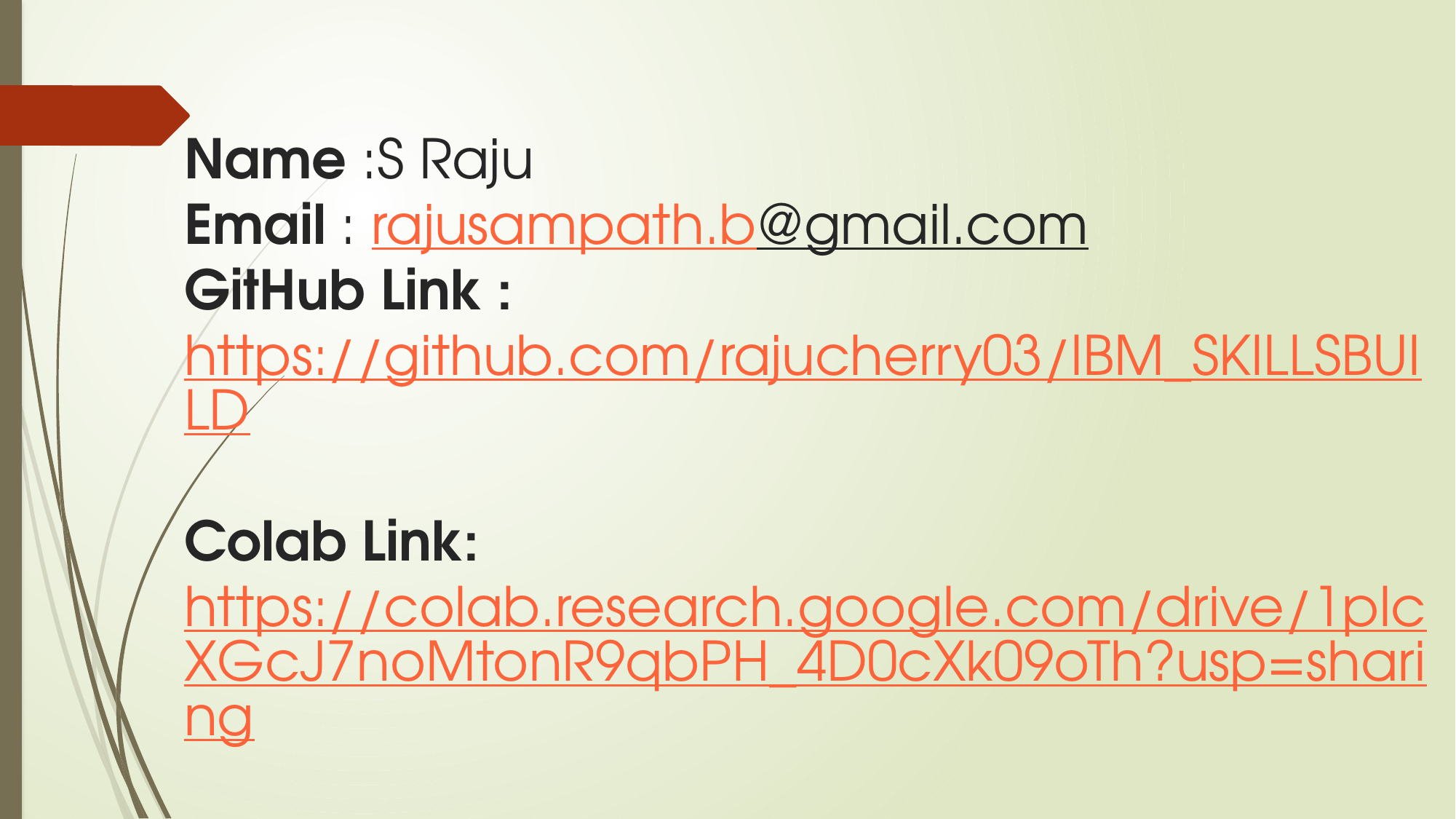

Name :S Raju
Email : rajusampath.b@gmail.com
GitHub Link : https://github.com/rajucherry03/IBM_SKILLSBUILD
Colab Link: https://colab.research.google.com/drive/1plcXGcJ7noMtonR9qbPH_4D0cXk09oTh?usp=sharing